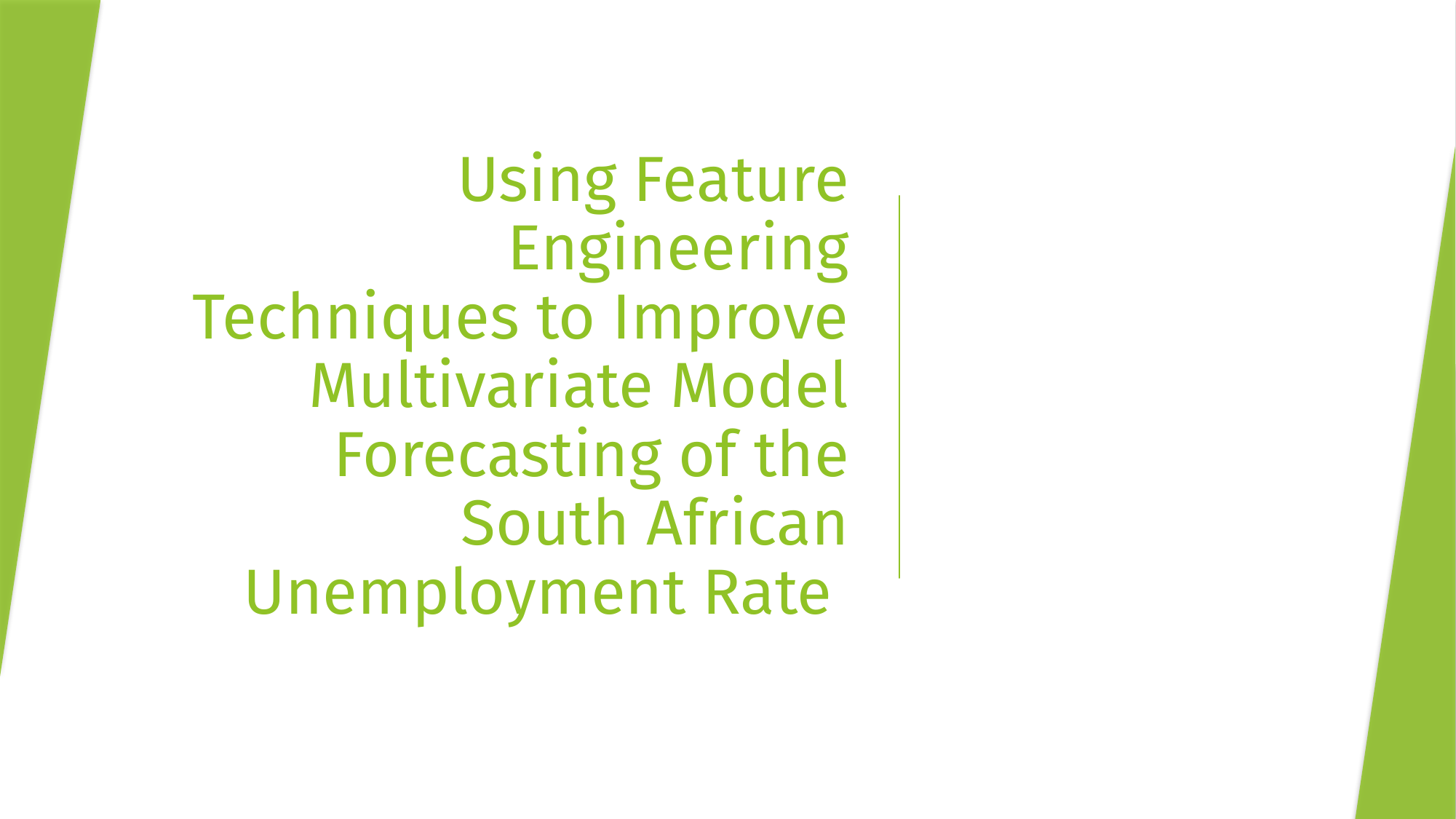

# Using Feature Engineering Techniques to Improve Multivariate Model Forecasting of the South African Unemployment Rate